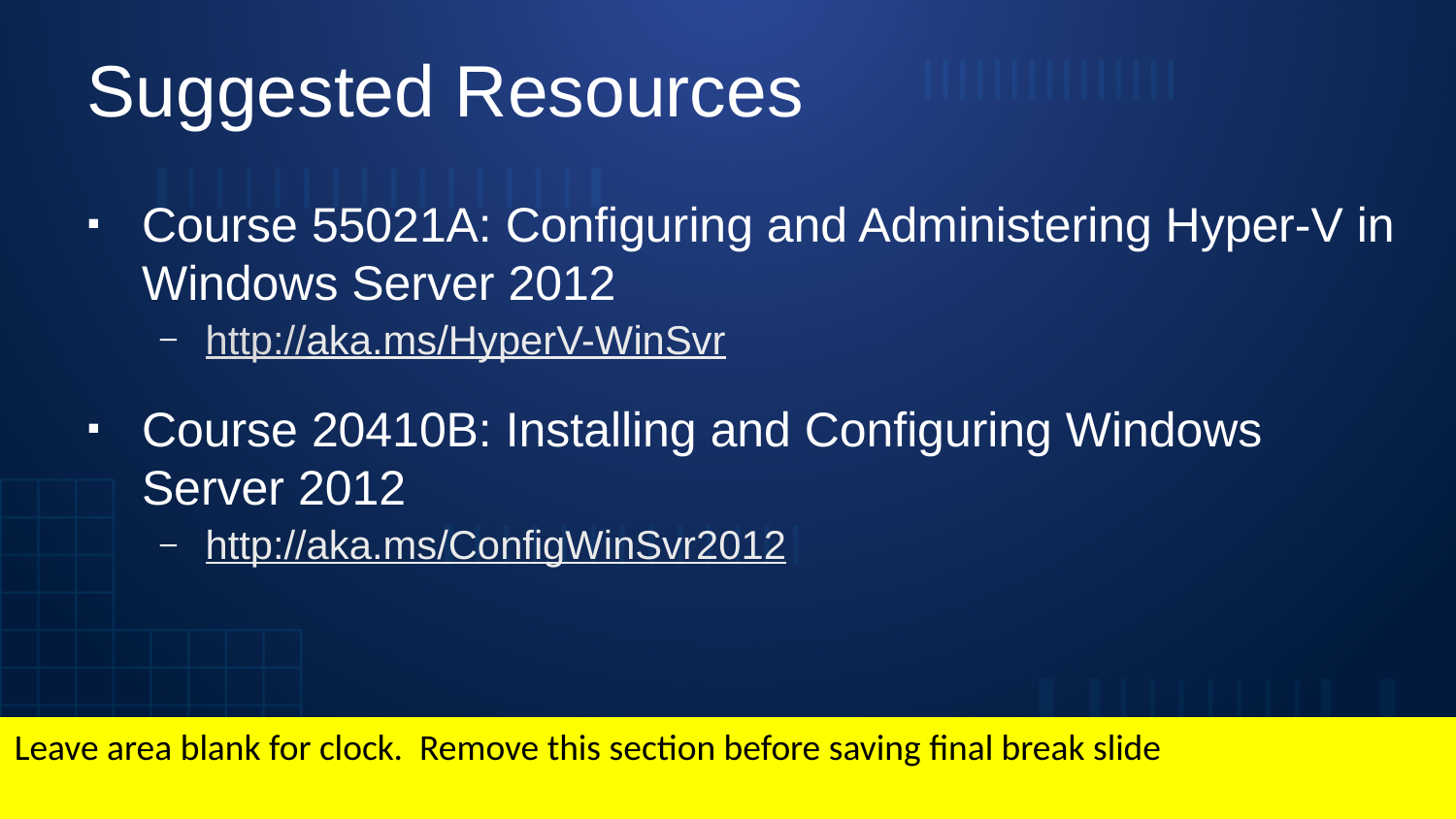

# Suggested Resources
Course 55021A: Configuring and Administering Hyper-V in Windows Server 2012
http://aka.ms/HyperV-WinSvr
Course 20410B: Installing and Configuring Windows Server 2012
http://aka.ms/ConfigWinSvr2012
Leave area blank for clock.  Remove this section before saving final break slide